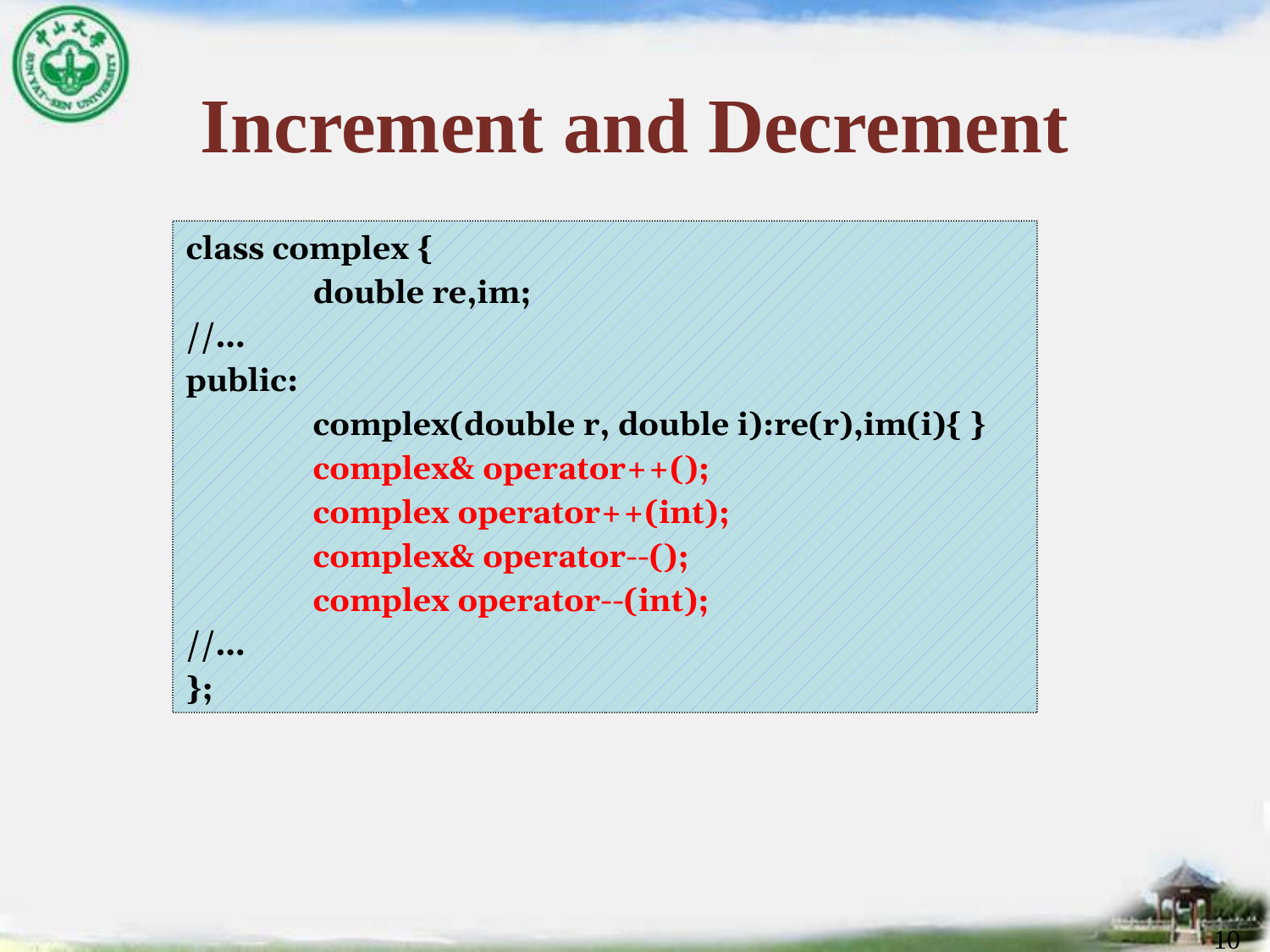

# Increment and Decrement
class complex {
	double re,im;
//…
public:
	complex(double r, double i):re(r),im(i){ }
	complex& operator++();
	complex operator++(int);
	complex& operator--();
	complex operator--(int);
//…
};
10